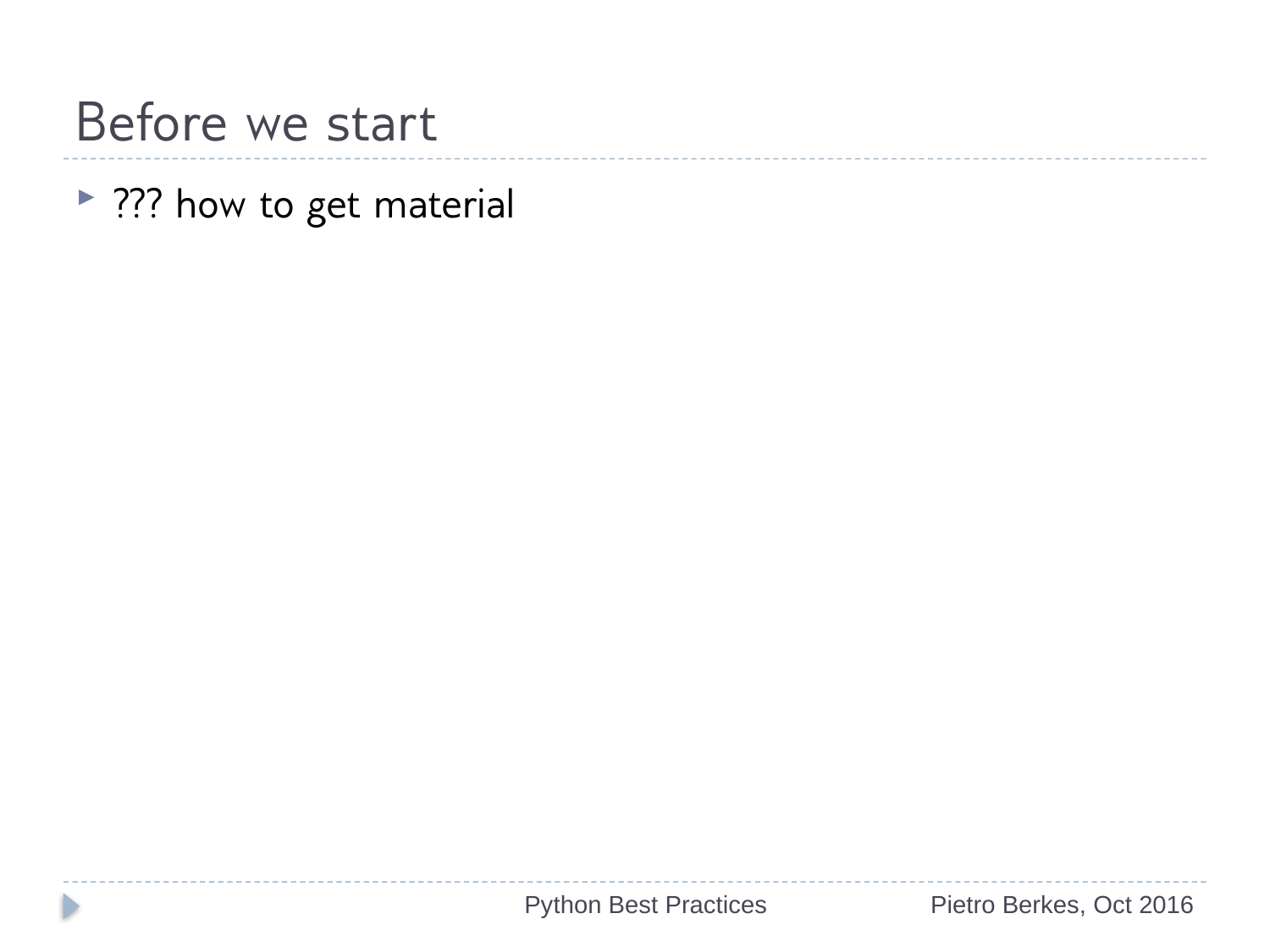

# Before we start
??? how to get material
Python Best Practices
Pietro Berkes, Oct 2016